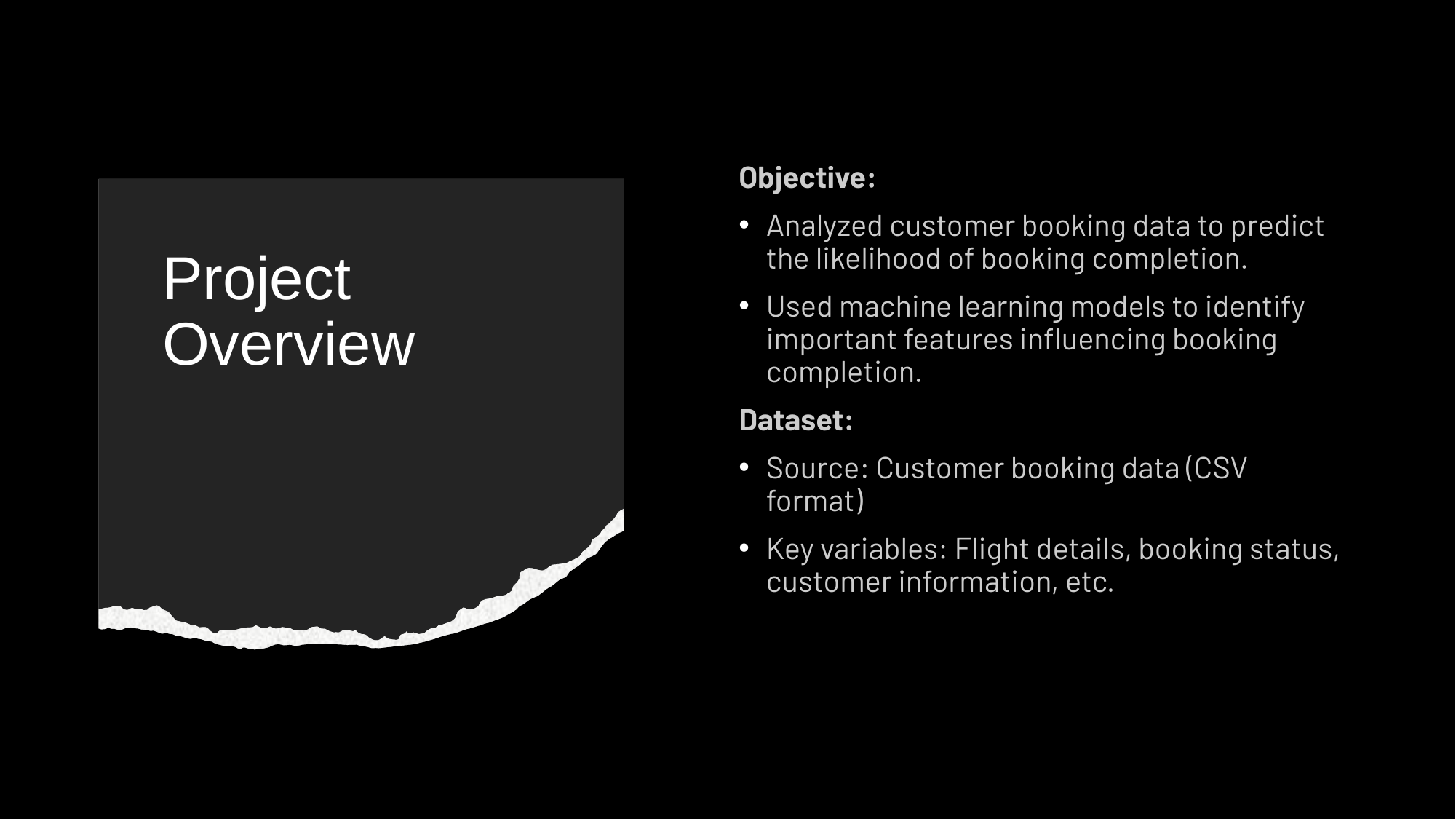

Objective:
Analyzed customer booking data to predict the likelihood of booking completion.
Used machine learning models to identify important features influencing booking completion.
Dataset:
Source: Customer booking data (CSV format)
Key variables: Flight details, booking status, customer information, etc.

# Project Overview